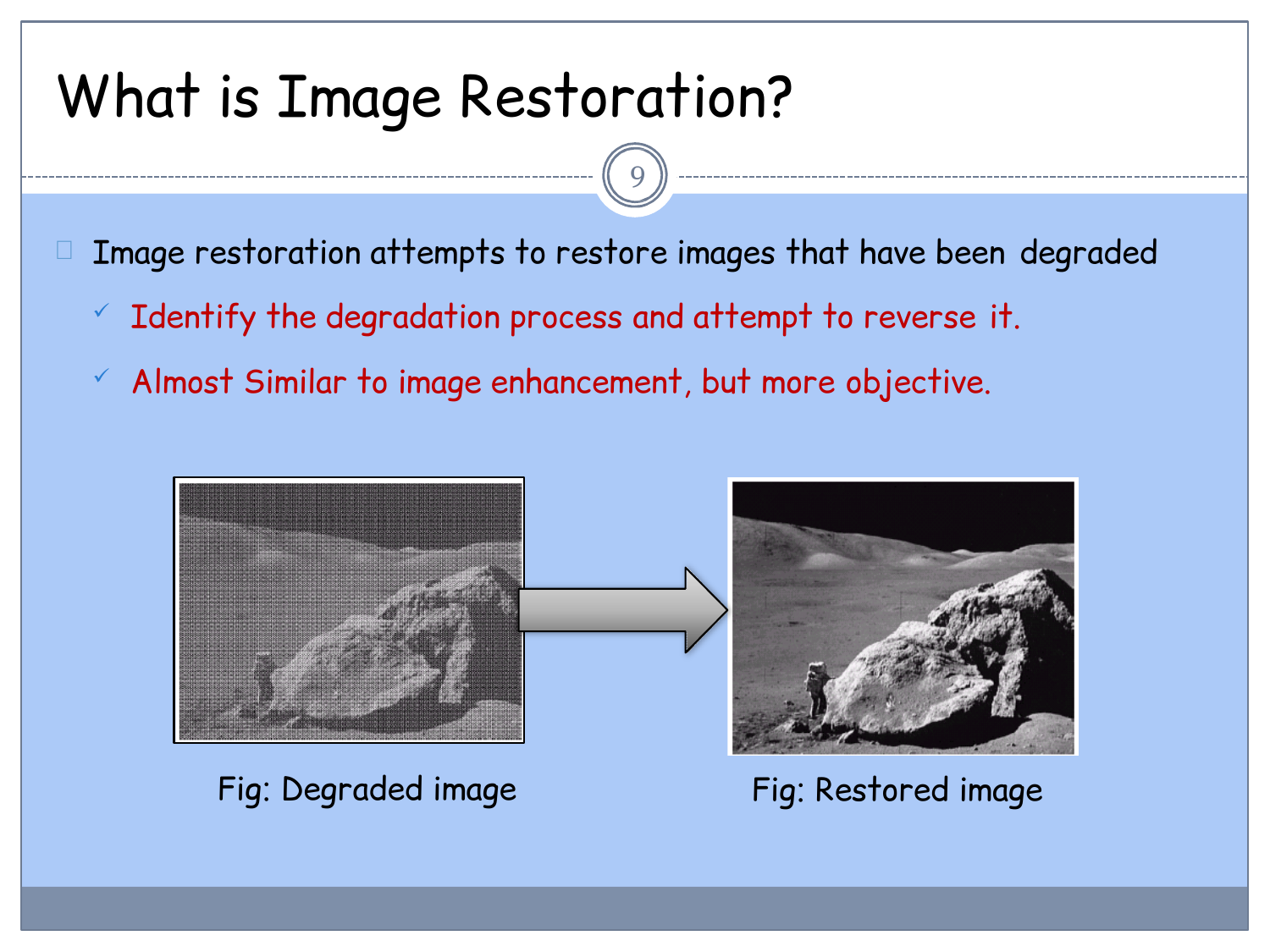

# What is Image Restoration?
9

Image restoration attempts to restore images that have been degraded
Identify the degradation process and attempt to reverse it.
Almost Similar to image enhancement, but more objective.

Fig: Degraded image
Fig: Restored image